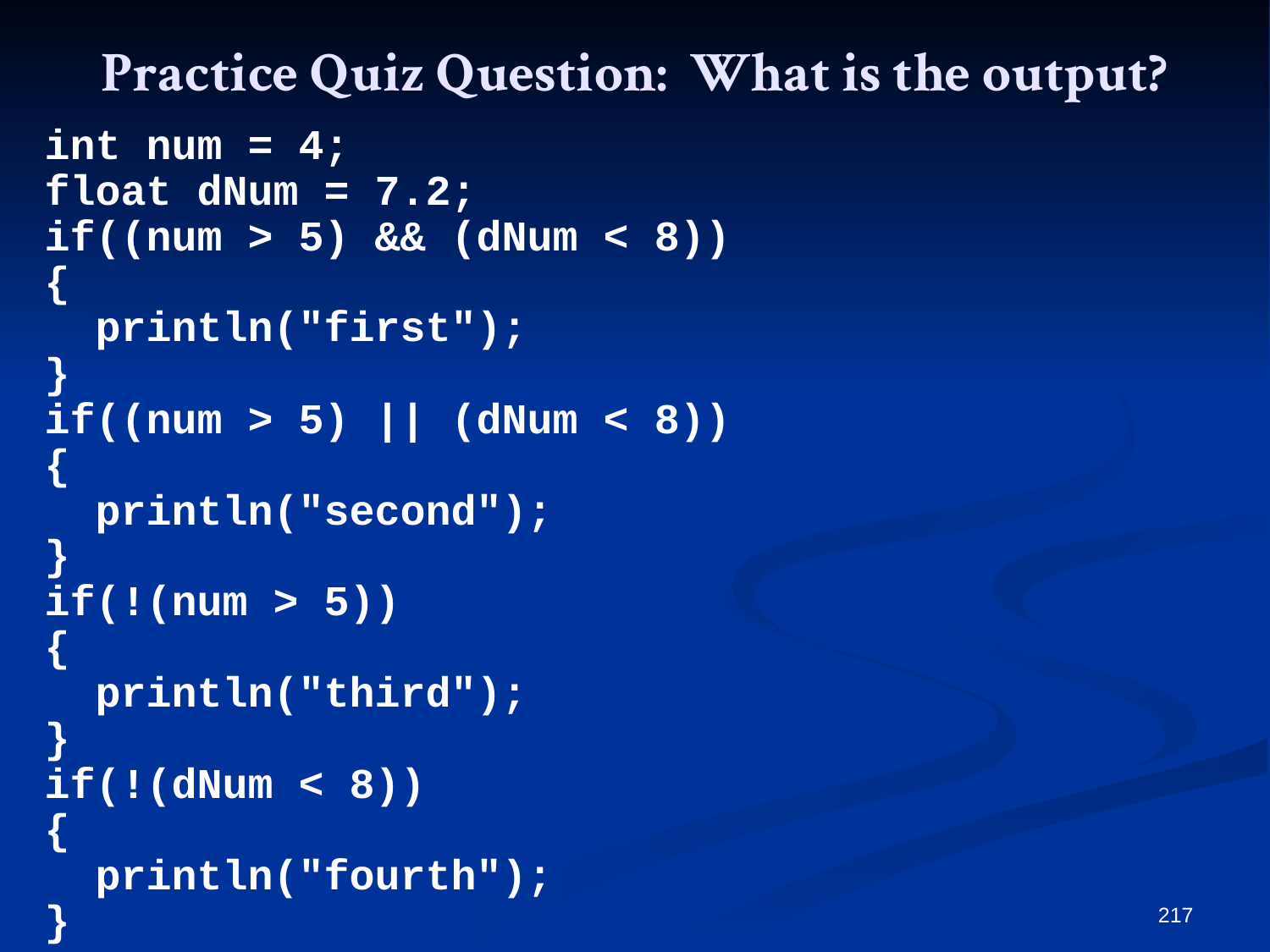

# Practice Quiz Question:  What is the output?
int num = 4;
float dNum = 7.2;
if((num > 5) && (dNum < 8))
{
  println("first");
}
if((num > 5) || (dNum < 8))
{
  println("second");
}
if(!(num > 5))
{
  println("third");
}
if(!(dNum < 8))
{
  println("fourth");
}
217